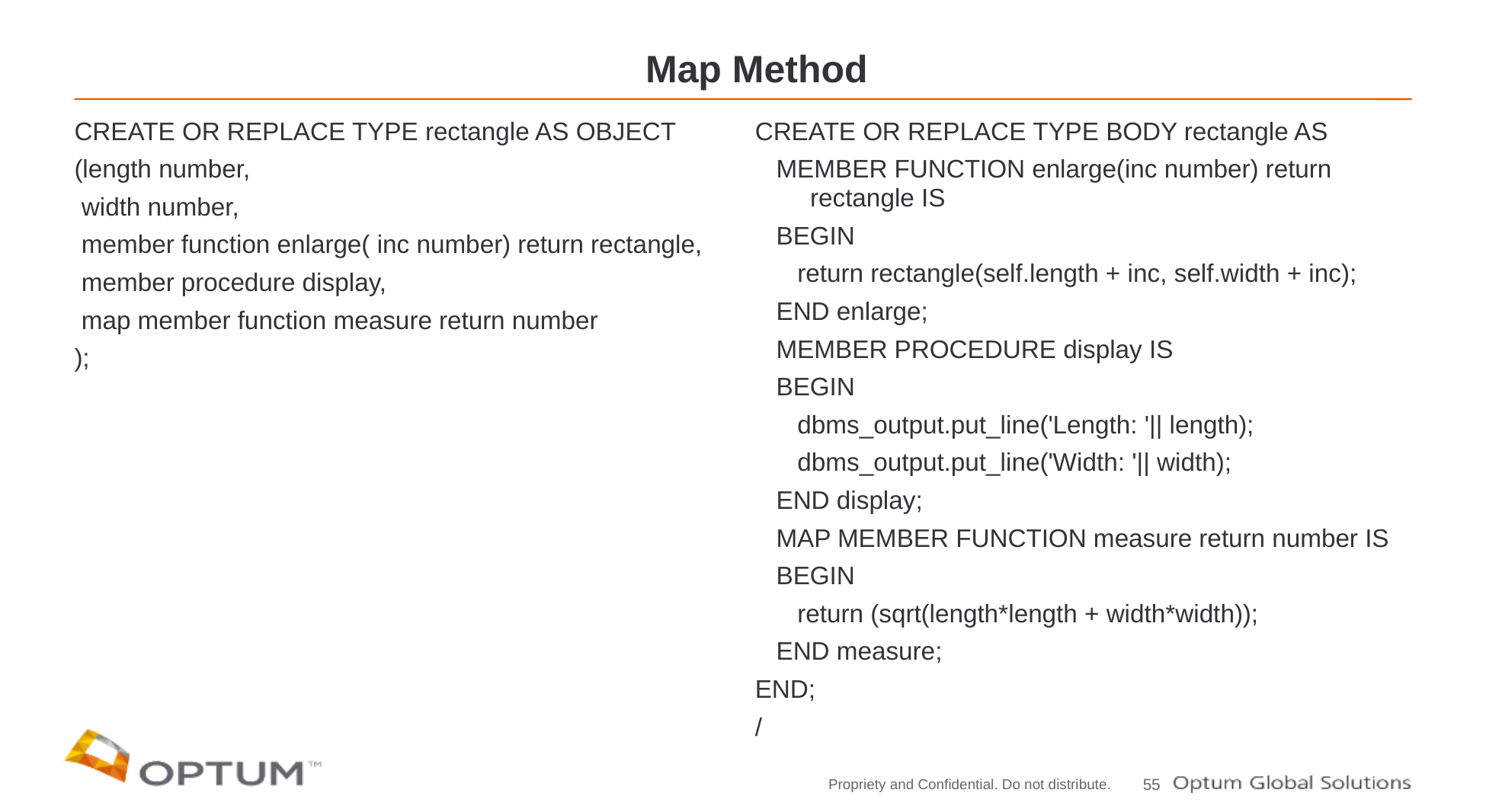

# Map Method
CREATE OR REPLACE TYPE rectangle AS OBJECT
(length number,
 width number,
 member function enlarge( inc number) return rectangle,
 member procedure display,
 map member function measure return number
);
CREATE OR REPLACE TYPE BODY rectangle AS
   MEMBER FUNCTION enlarge(inc number) return rectangle IS
   BEGIN
      return rectangle(self.length + inc, self.width + inc);
   END enlarge;
   MEMBER PROCEDURE display IS
   BEGIN
      dbms_output.put_line('Length: '|| length);
      dbms_output.put_line('Width: '|| width);
   END display;
   MAP MEMBER FUNCTION measure return number IS
   BEGIN
      return (sqrt(length*length + width*width));
   END measure;
END;
/
55